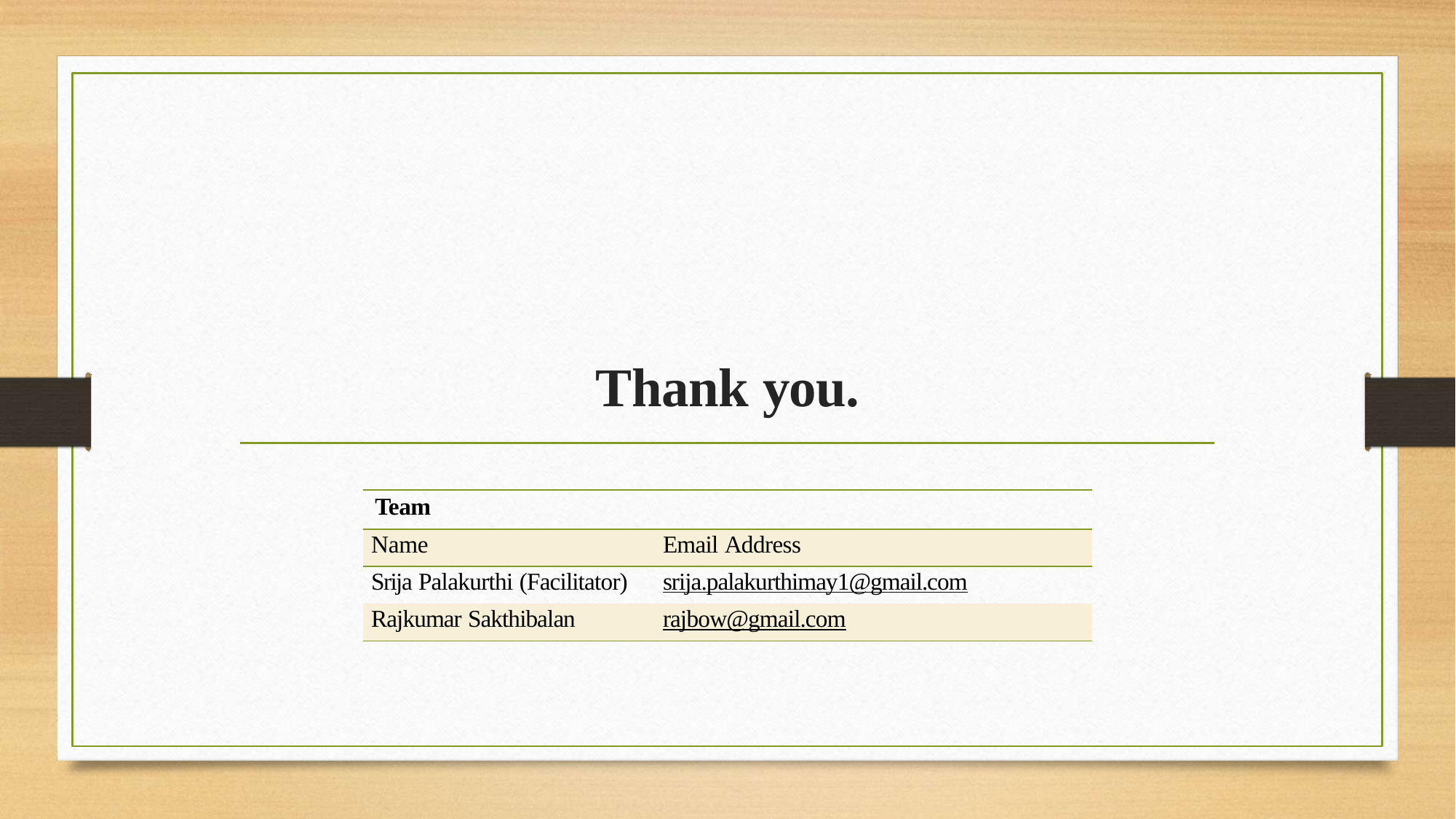

# Thank you.

| Team |  |
| --- | --- |
| Name | Email Address |
| Srija Palakurthi (Facilitator) | srija.palakurthimay1@gmail.com |
| Rajkumar Sakthibalan | rajbow@gmail.com |